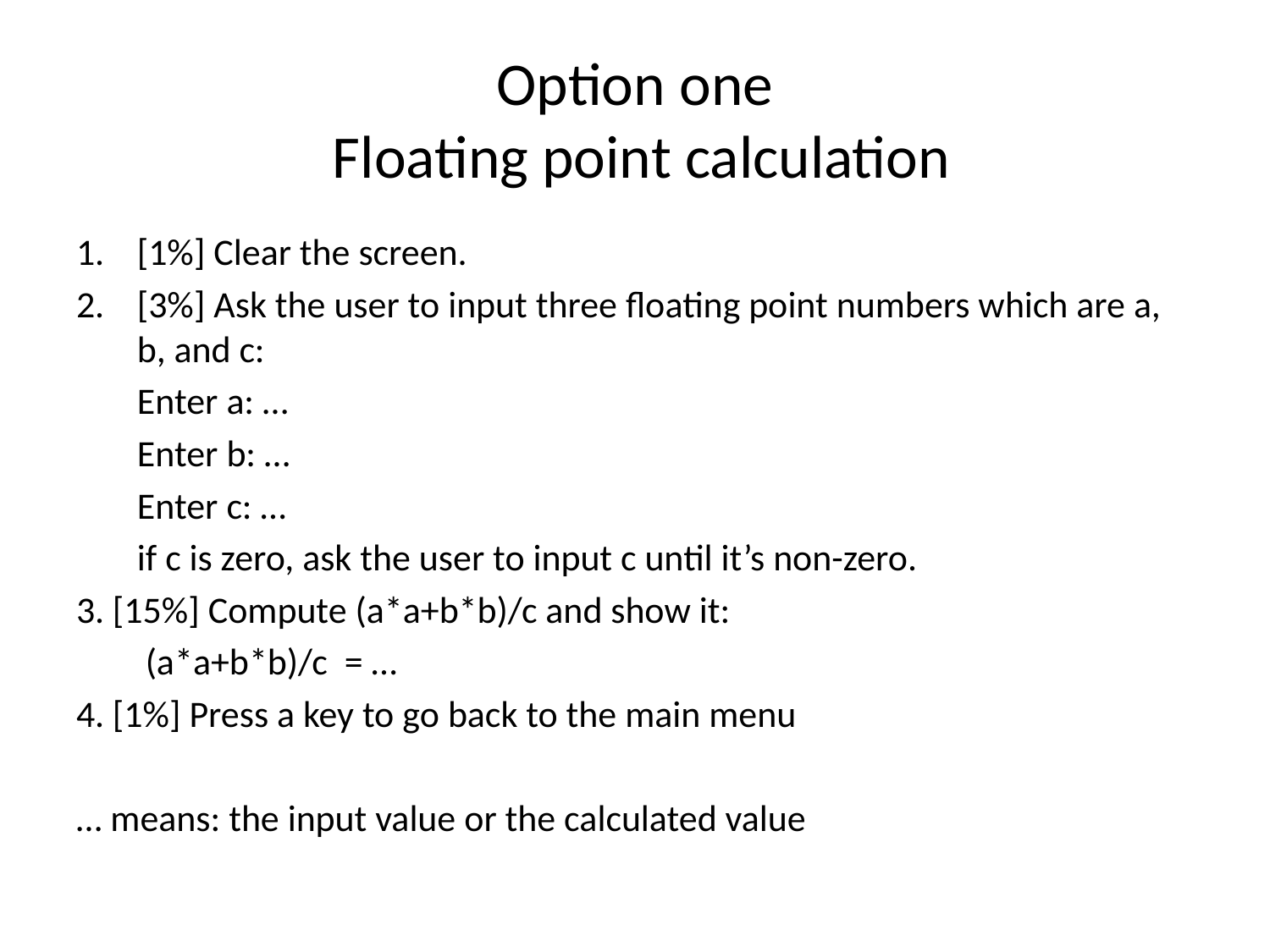

# Option one Floating point calculation
[1%] Clear the screen.
[3%] Ask the user to input three floating point numbers which are a, b, and c:
	Enter a: …
	Enter b: …
	Enter c: …
	if c is zero, ask the user to input c until it’s non-zero.
3. [15%] Compute (a*a+b*b)/c and show it:
	 (a*a+b*b)/c  = …
4. [1%] Press a key to go back to the main menu

… means: the input value or the calculated value